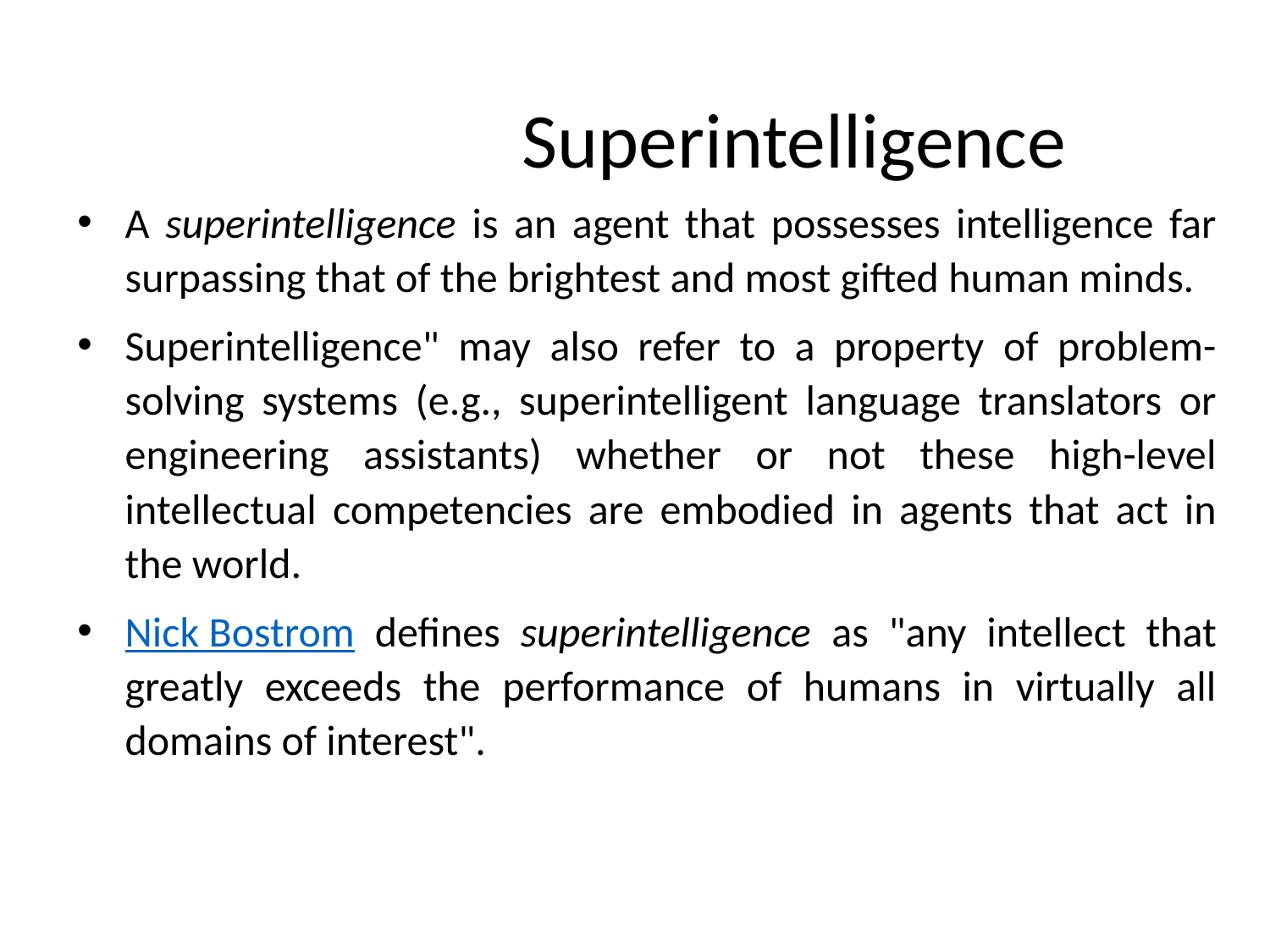

# Superintelligence
A superintelligence is an agent that possesses intelligence far surpassing that of the brightest and most gifted human minds.
Superintelligence" may also refer to a property of problem-solving systems (e.g., superintelligent language translators or engineering assistants) whether or not these high-level intellectual competencies are embodied in agents that act in the world.
Nick Bostrom defines superintelligence as "any intellect that greatly exceeds the performance of humans in virtually all domains of interest".